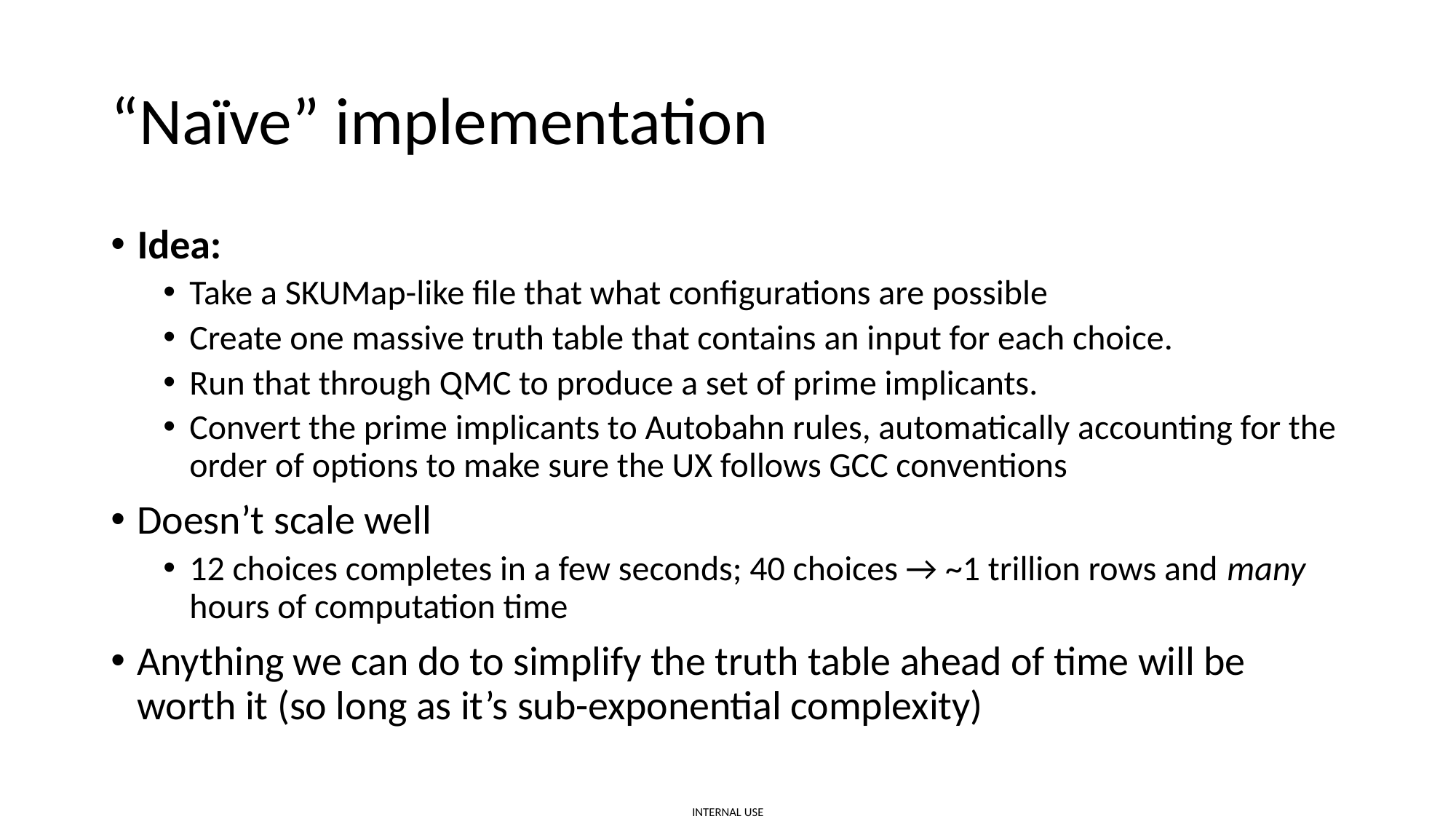

# “Naïve” implementation
Idea:
Take a SKUMap-like file that what configurations are possible
Create one massive truth table that contains an input for each choice.
Run that through QMC to produce a set of prime implicants.
Convert the prime implicants to Autobahn rules, automatically accounting for the order of options to make sure the UX follows GCC conventions
Doesn’t scale well
12 choices completes in a few seconds; 40 choices → ~1 trillion rows and many hours of computation time
Anything we can do to simplify the truth table ahead of time will be worth it (so long as it’s sub-exponential complexity)